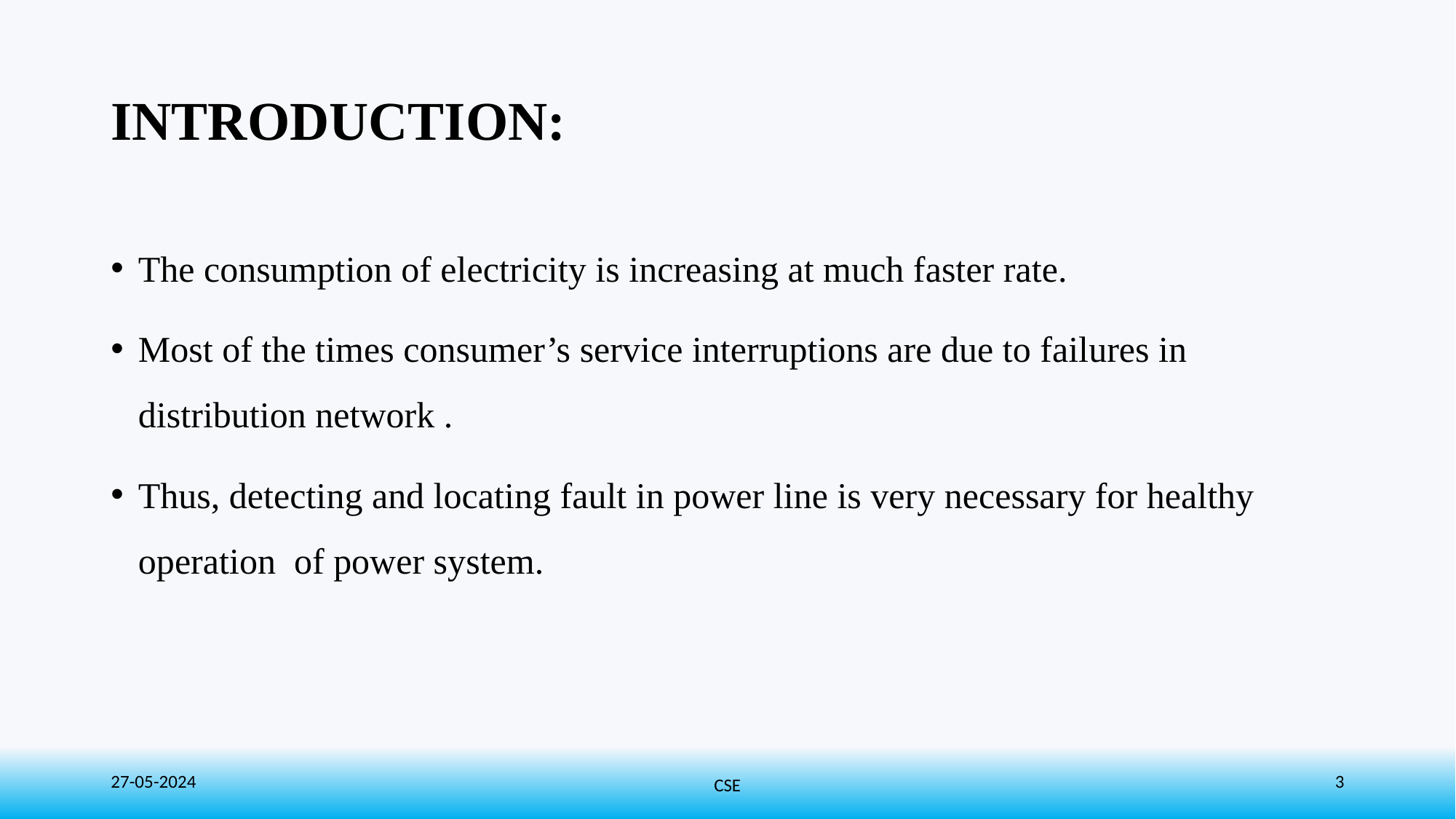

# INTRODUCTION:
The consumption of electricity is increasing at much faster rate.
Most of the times consumer’s service interruptions are due to failures in distribution network .
Thus, detecting and locating fault in power line is very necessary for healthy operation  of power system.

27-05-2024
3
CSE